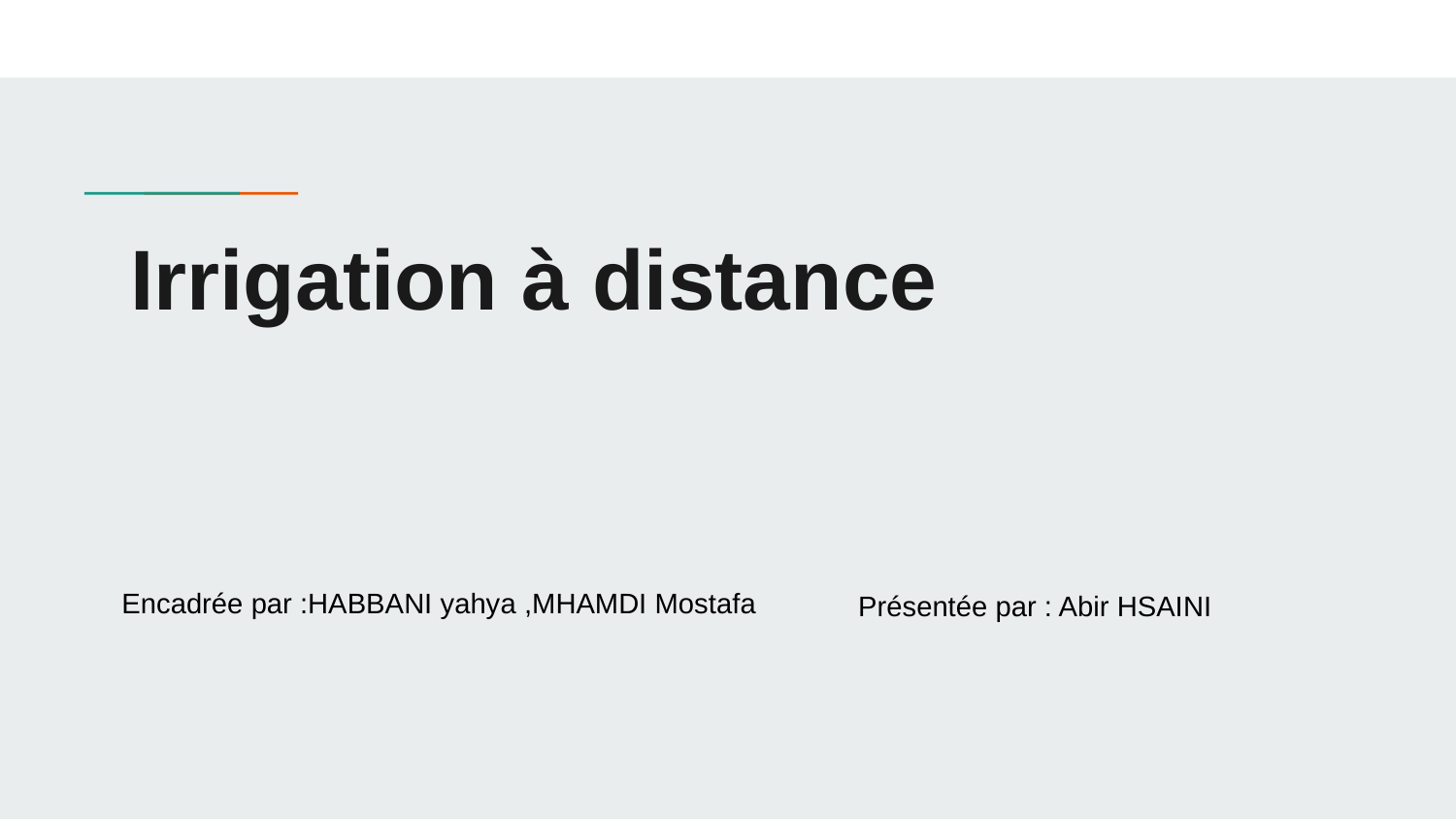

# Irrigation à distance

Encadrée par :HABBANI yahya ,MHAMDI Mostafa

Présentée par : Abir HSAINI